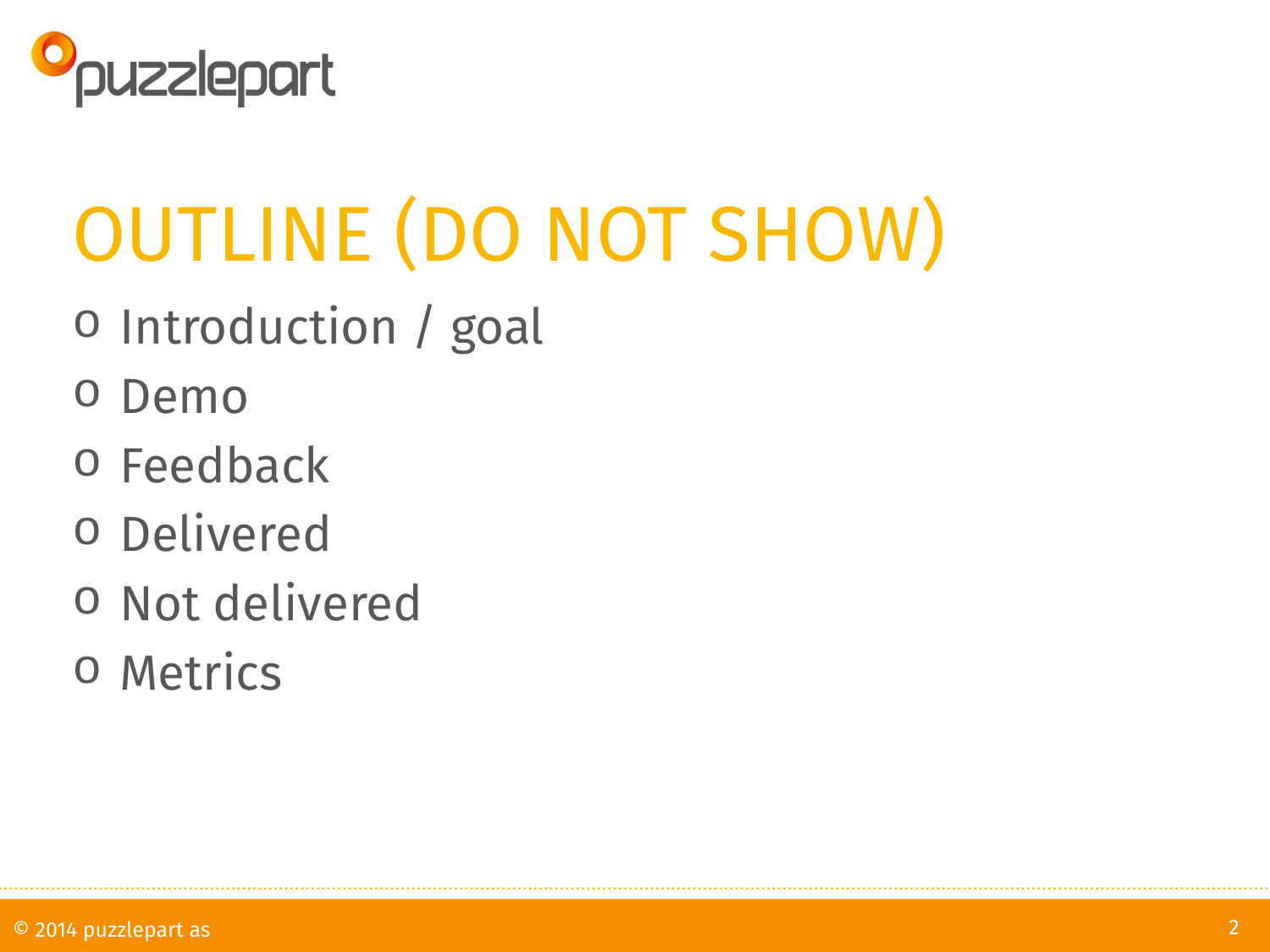

# outline (do not show)
Introduction / goal
Demo
Feedback
Delivered
Not delivered
Metrics

2
© 2014 puzzlepart as